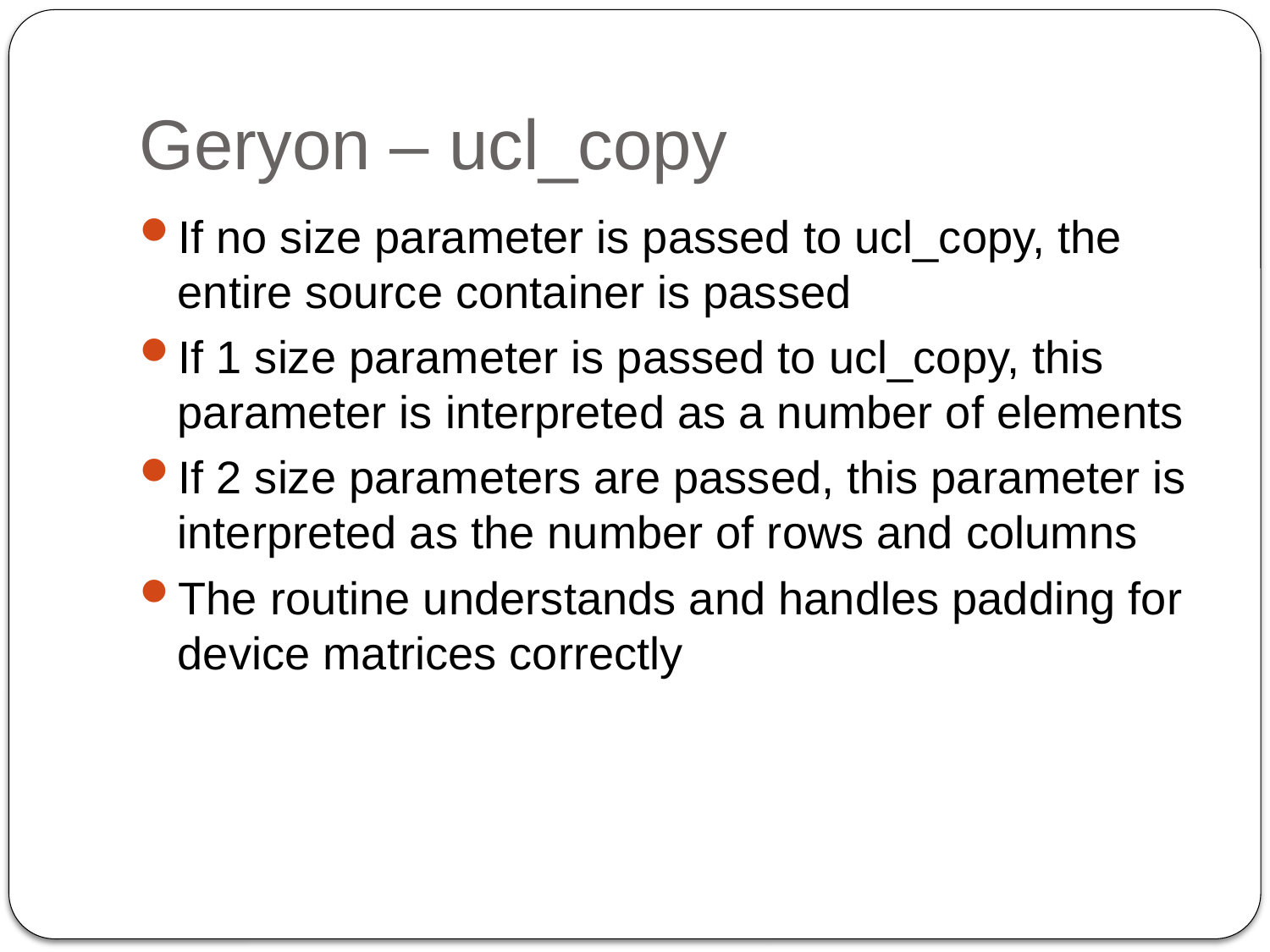

# Geryon – ucl_copy
If no size parameter is passed to ucl_copy, the entire source container is passed
If 1 size parameter is passed to ucl_copy, this parameter is interpreted as a number of elements
If 2 size parameters are passed, this parameter is interpreted as the number of rows and columns
The routine understands and handles padding for device matrices correctly